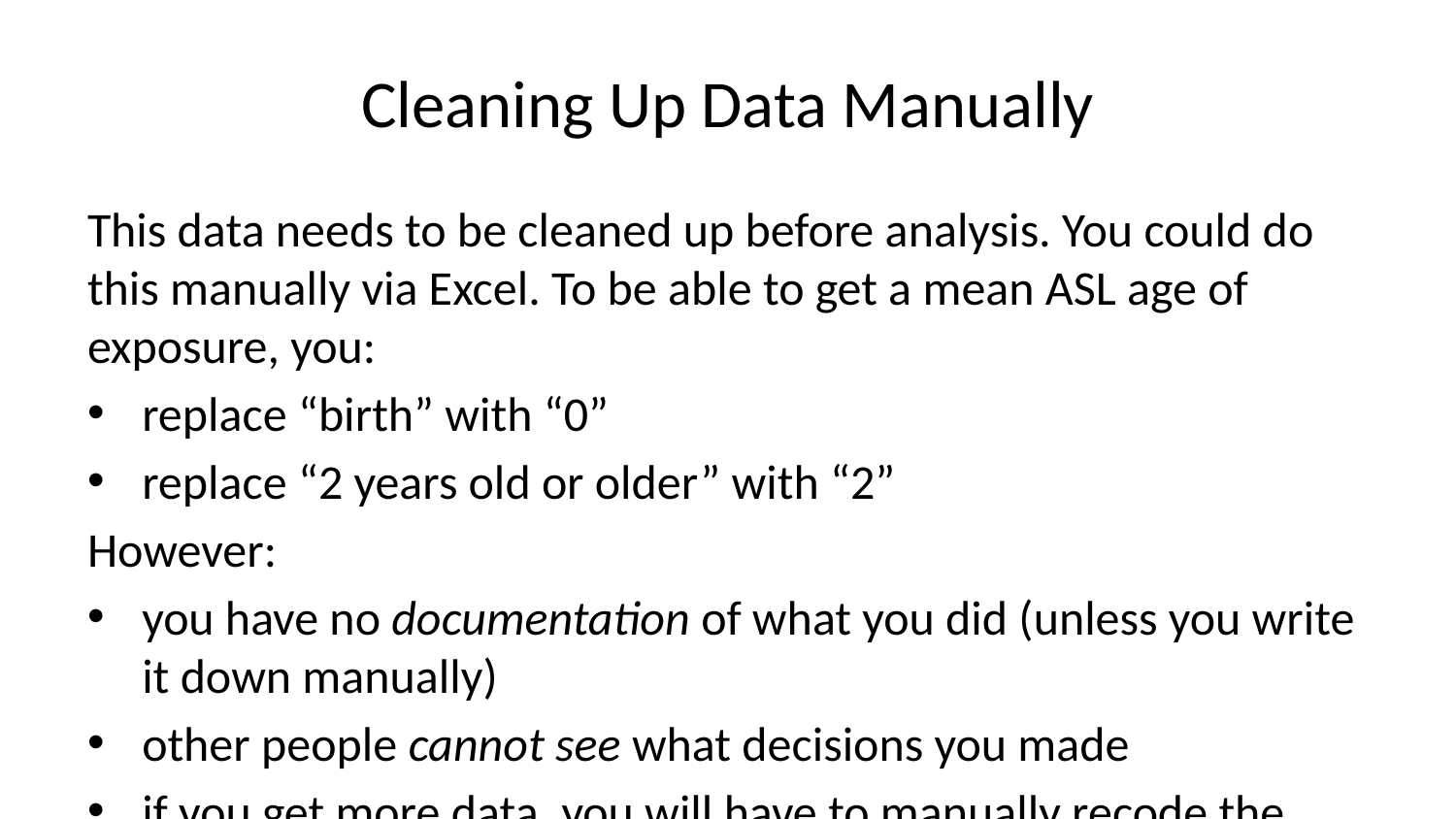

# Cleaning Up Data Manually
This data needs to be cleaned up before analysis. You could do this manually via Excel. To be able to get a mean ASL age of exposure, you:
replace “birth” with “0”
replace “2 years old or older” with “2”
However:
you have no documentation of what you did (unless you write it down manually)
other people cannot see what decisions you made
if you get more data, you will have to manually recode the data again.
This leads to mistakes, especially if the project spans multiple researchers and/or years!